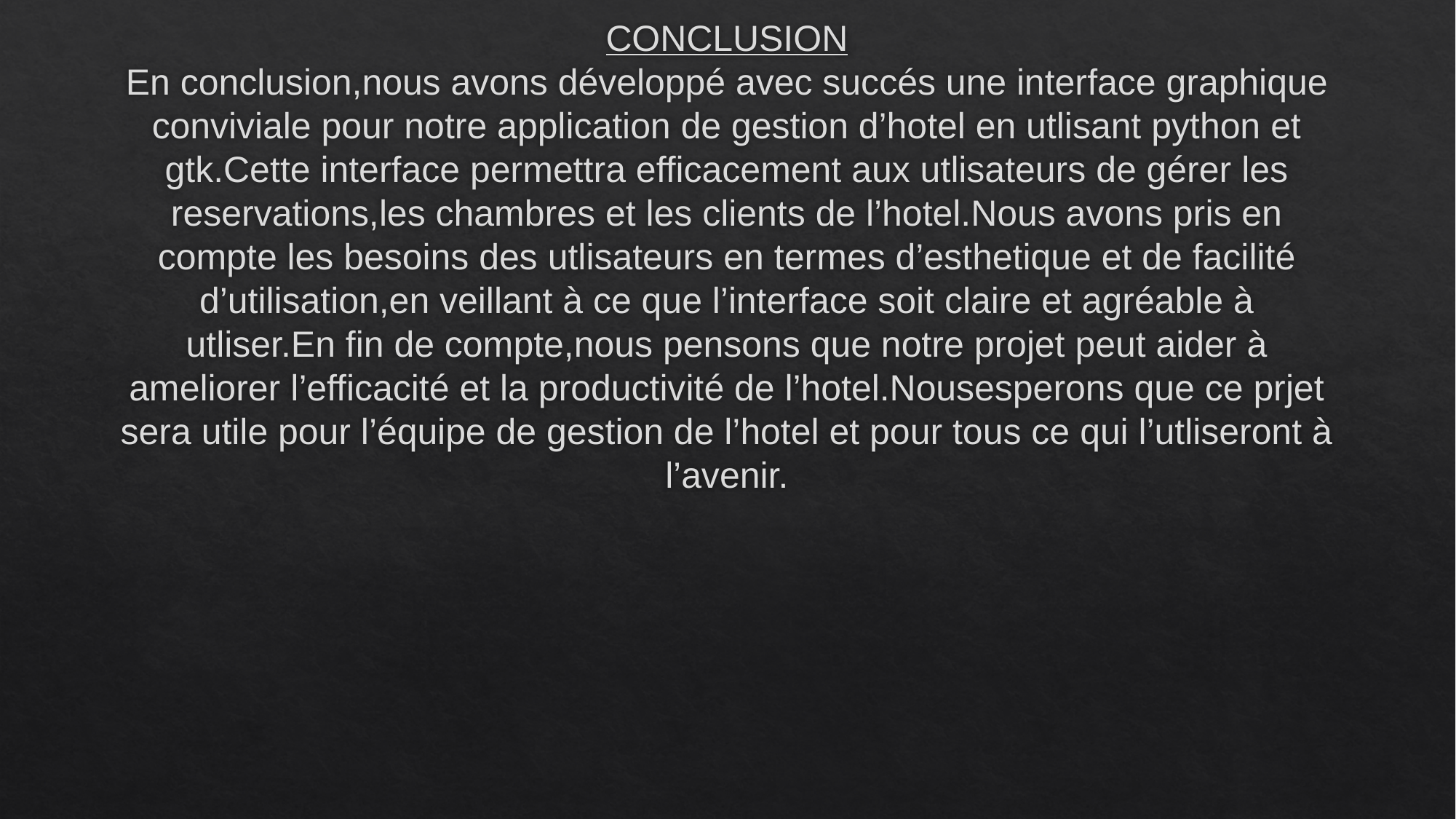

# CONCLUSION En conclusion,nous avons développé avec succés une interface graphique conviviale pour notre application de gestion d’hotel en utlisant python et gtk.Cette interface permettra efficacement aux utlisateurs de gérer les reservations,les chambres et les clients de l’hotel.Nous avons pris en compte les besoins des utlisateurs en termes d’esthetique et de facilité d’utilisation,en veillant à ce que l’interface soit claire et agréable à utliser.En fin de compte,nous pensons que notre projet peut aider à ameliorer l’efficacité et la productivité de l’hotel.Nousesperons que ce prjet sera utile pour l’équipe de gestion de l’hotel et pour tous ce qui l’utliseront à l’avenir.